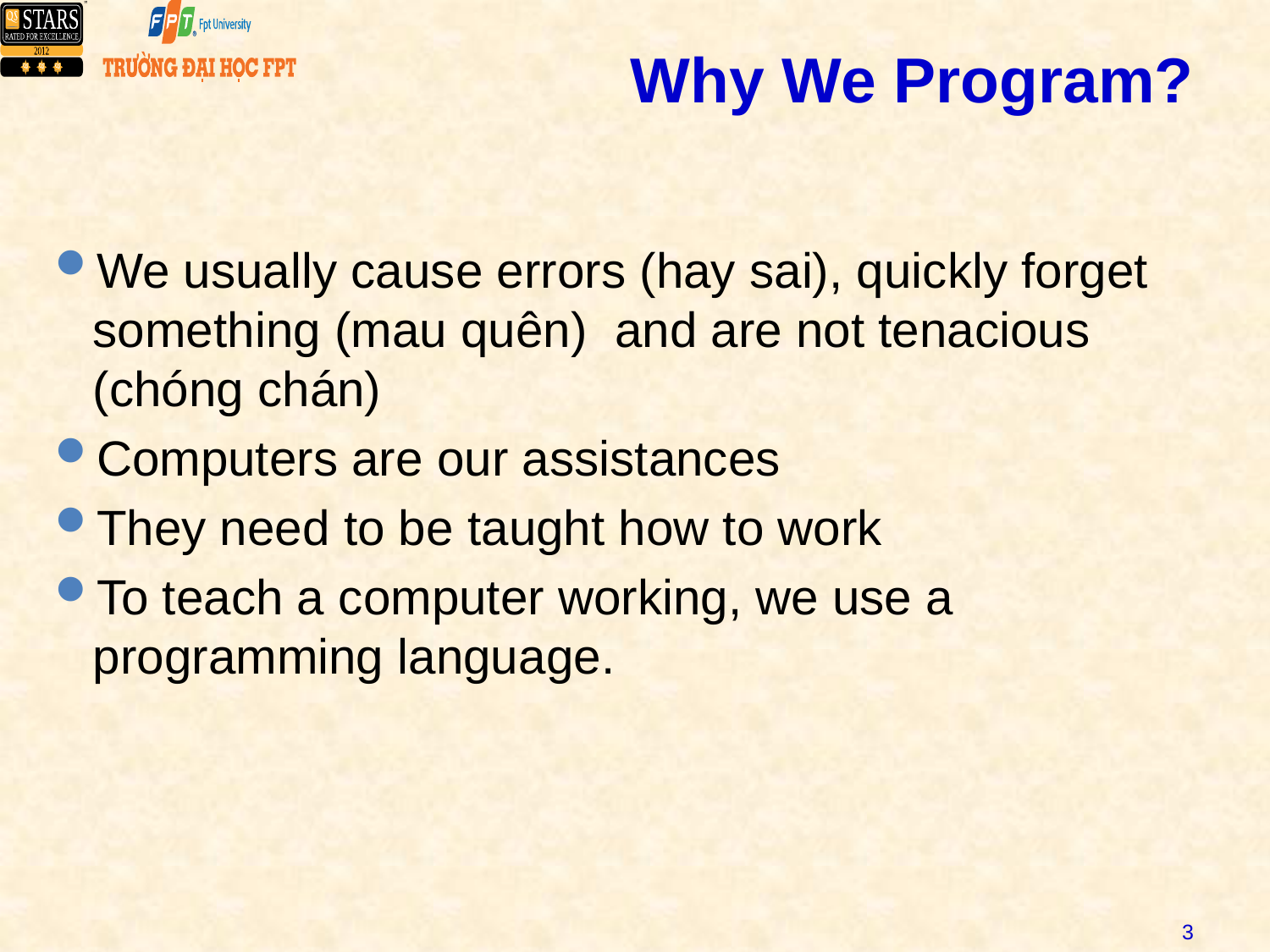

# Why We Program?
We usually cause errors (hay sai), quickly forget something (mau quên)  and are not tenacious (chóng chán)
Computers are our assistances
They need to be taught how to work
To teach a computer working, we use a programming language.

3